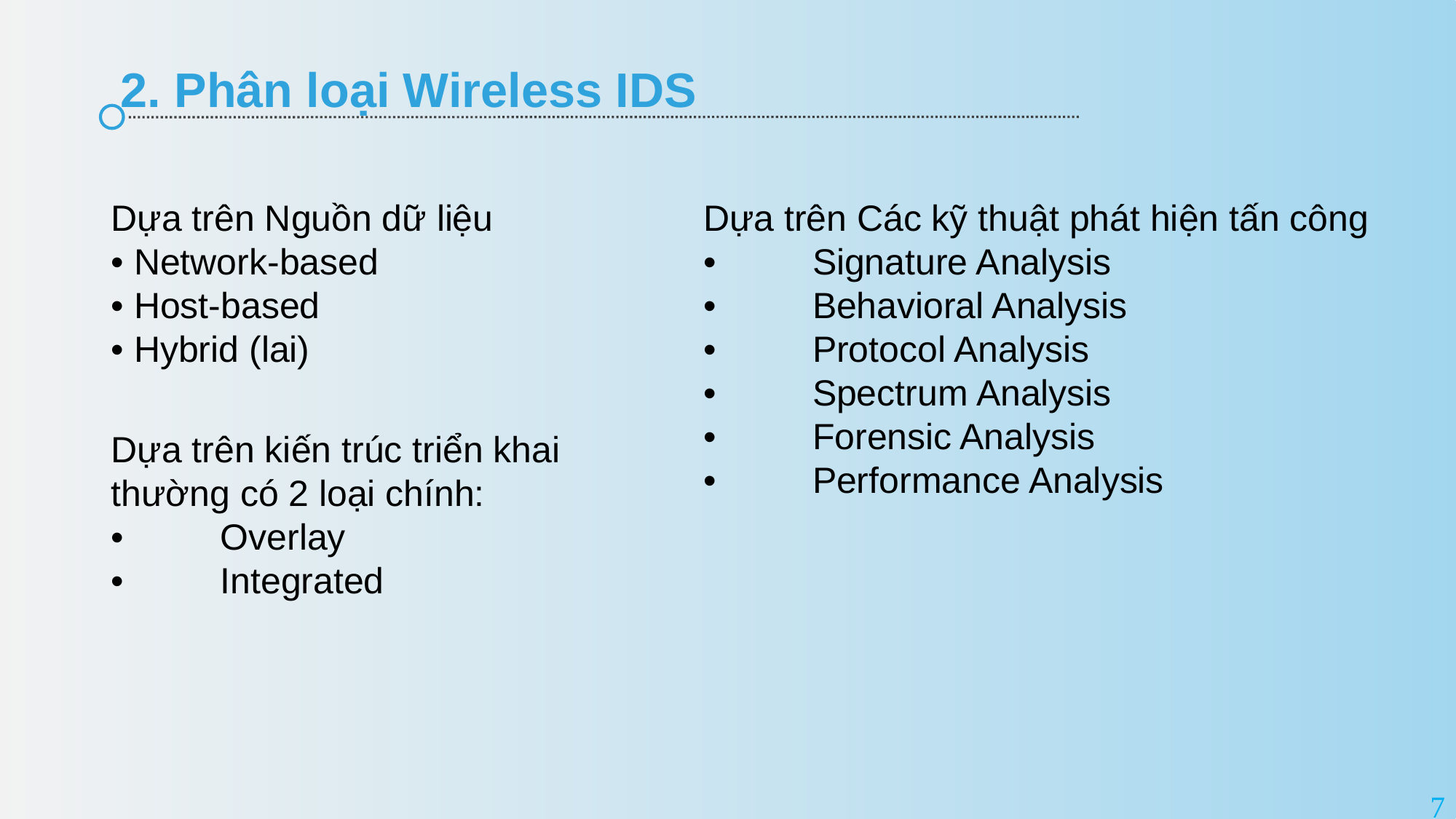

2. Phân loại Wireless IDS

Dựa trên Nguồn dữ liệu
• Network-based
• Host-based
• Hybrid (lai)
Dựa trên Các kỹ thuật phát hiện tấn công
•	Signature Analysis
•	Behavioral Analysis
•	Protocol Analysis
•	Spectrum Analysis
•	Forensic Analysis
•	Performance Analysis
Dựa trên kiến trúc triển khai thường có 2 loại chính:
•	Overlay
•	Integrated
7